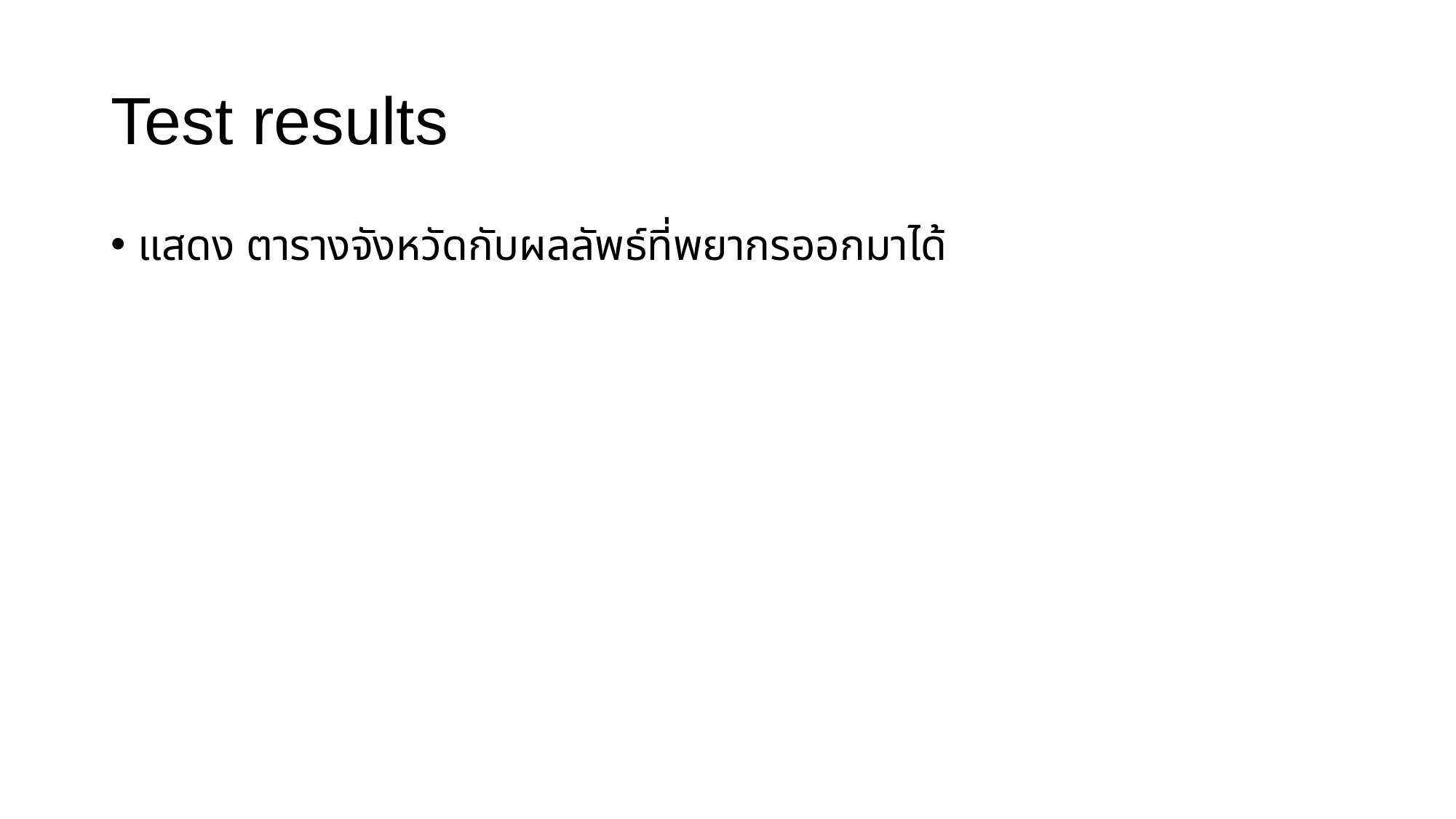

# Test results
แสดง ตารางจังหวัดกับผลลัพธ์ที่พยากรออกมาได้